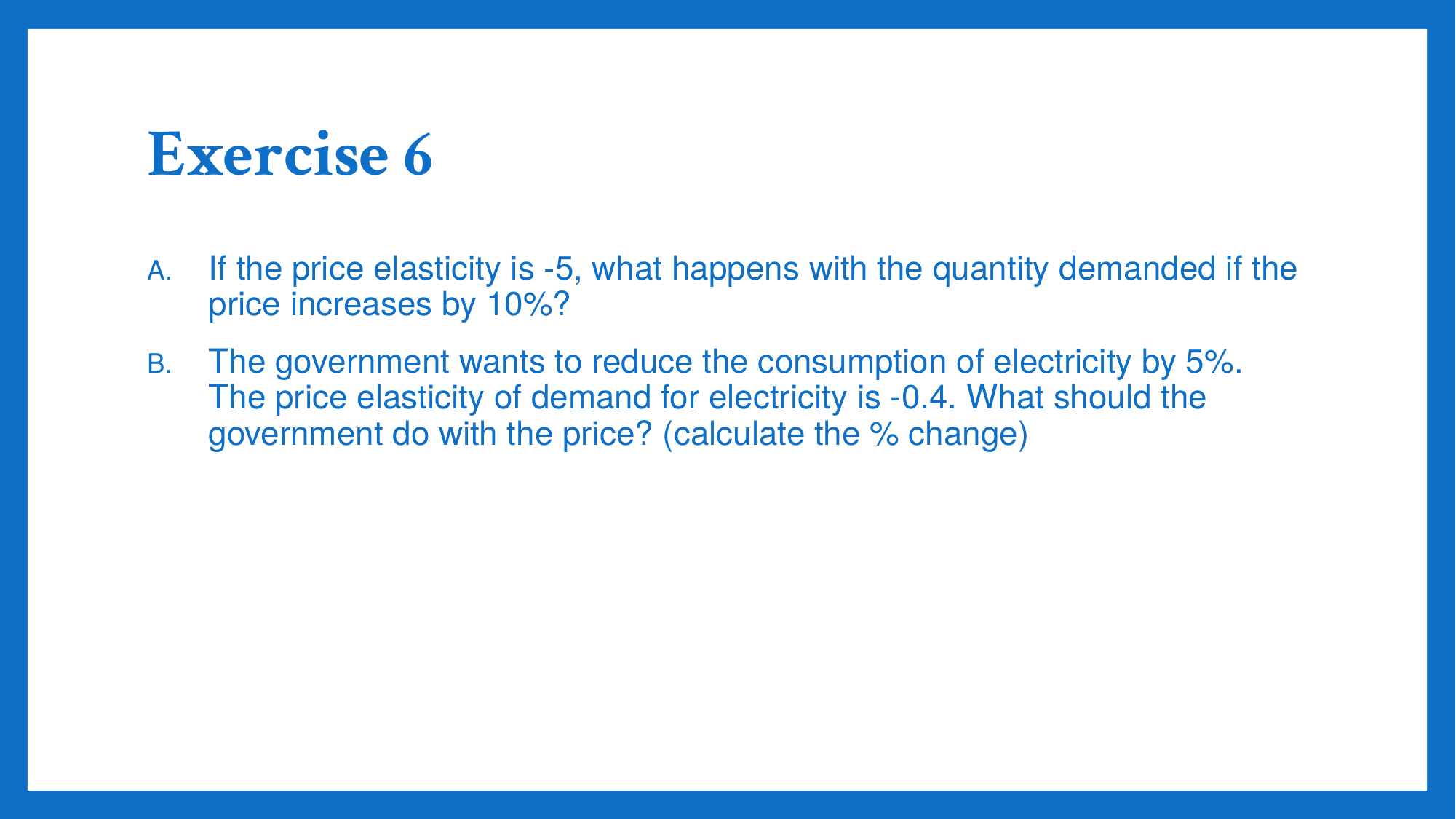

# Exercise 6
If the price elasticity is -5, what happens with the quantity demanded if the price increases by 10%?
The government wants to reduce the consumption of electricity by 5%. The price elasticity of demand for electricity is -0.4. What should the government do with the price? (calculate the % change)